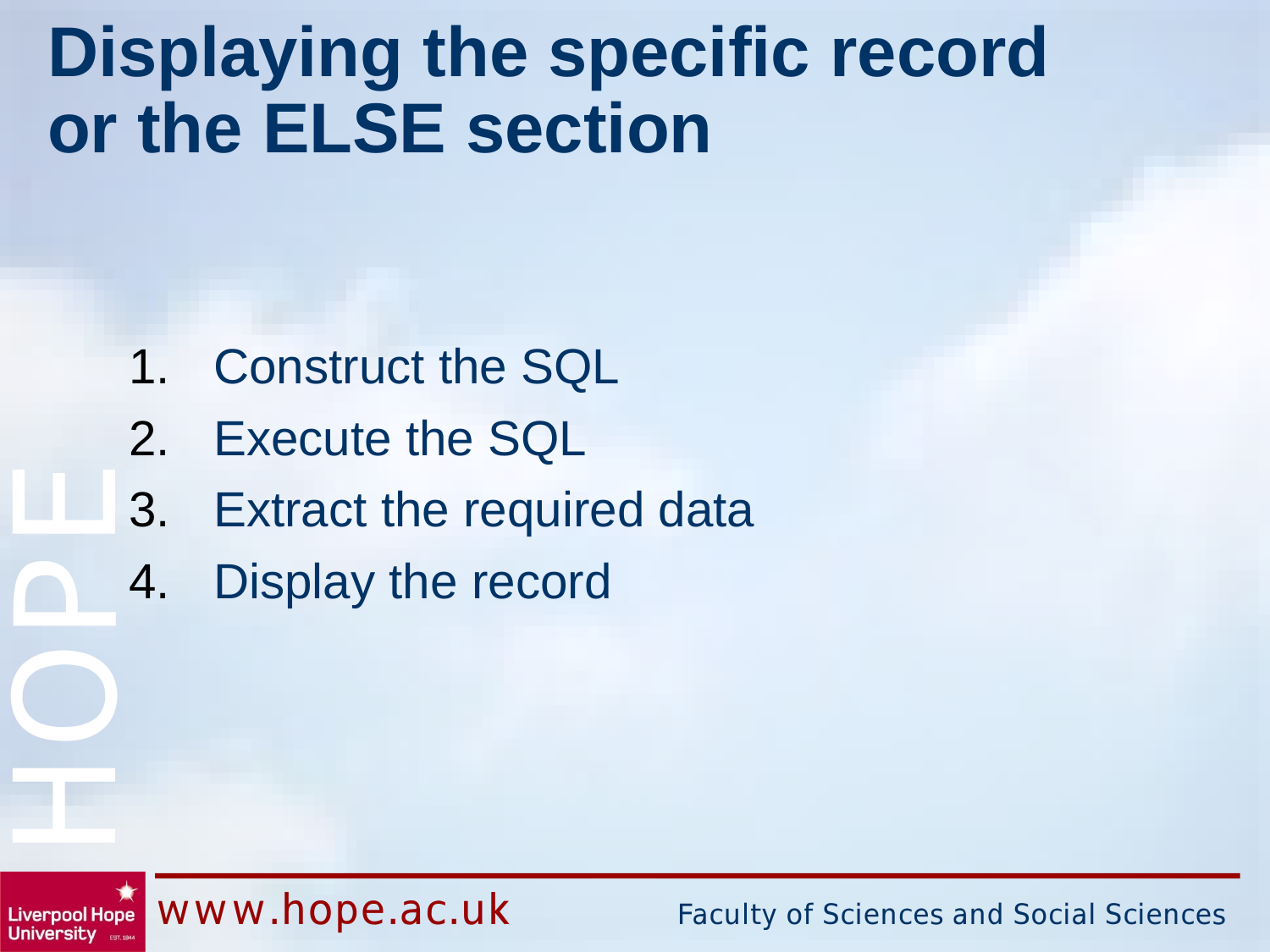

# Displaying the specific record or the ELSE section
Construct the SQL
Execute the SQL
Extract the required data
Display the record